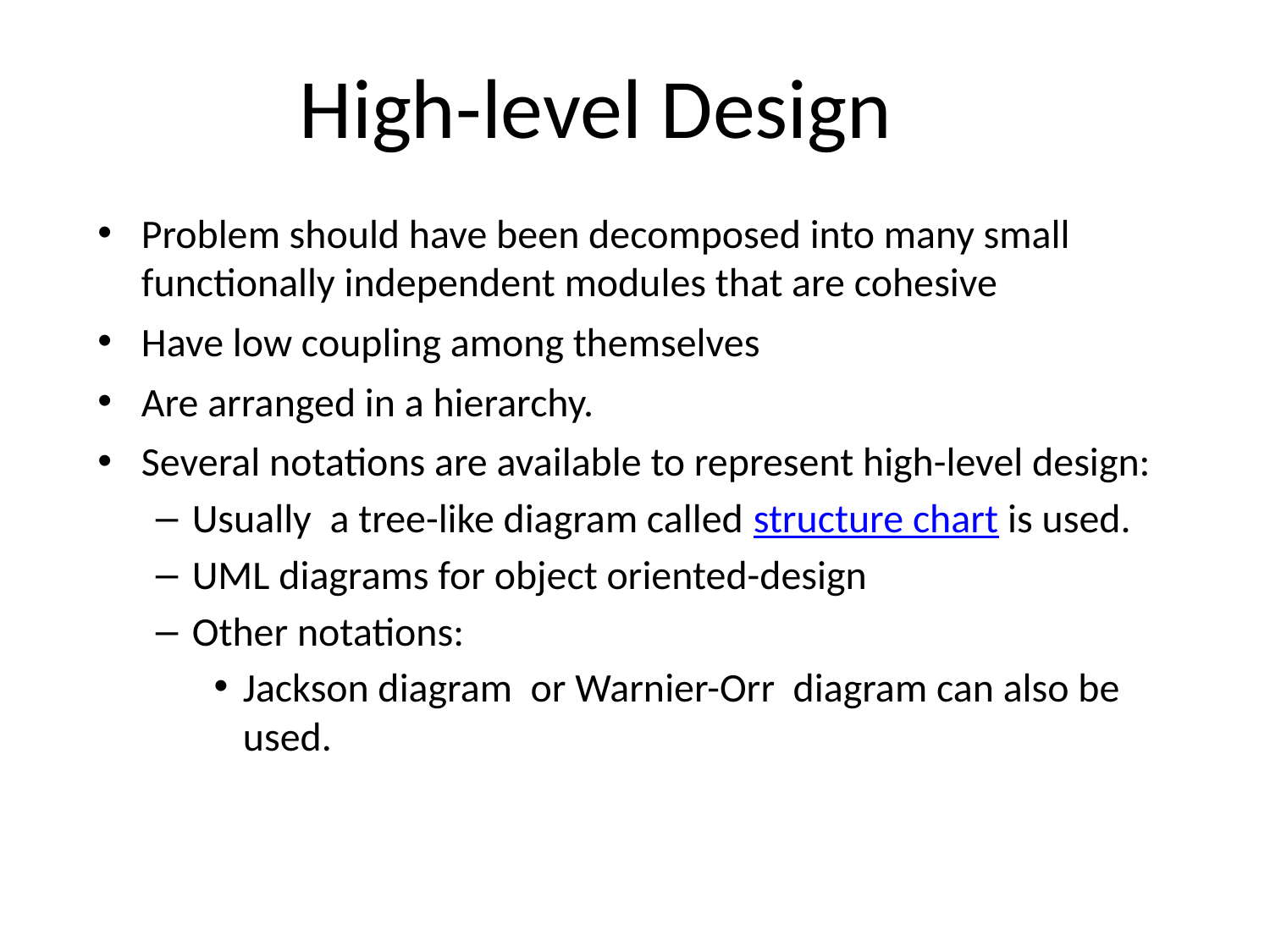

# High-level Design
Problem should have been decomposed into many small functionally independent modules that are cohesive
Have low coupling among themselves
Are arranged in a hierarchy.
Several notations are available to represent high-level design:
Usually  a tree-like diagram called structure chart is used.
UML diagrams for object oriented-design
Other notations:
Jackson diagram  or Warnier-Orr  diagram can also be used.